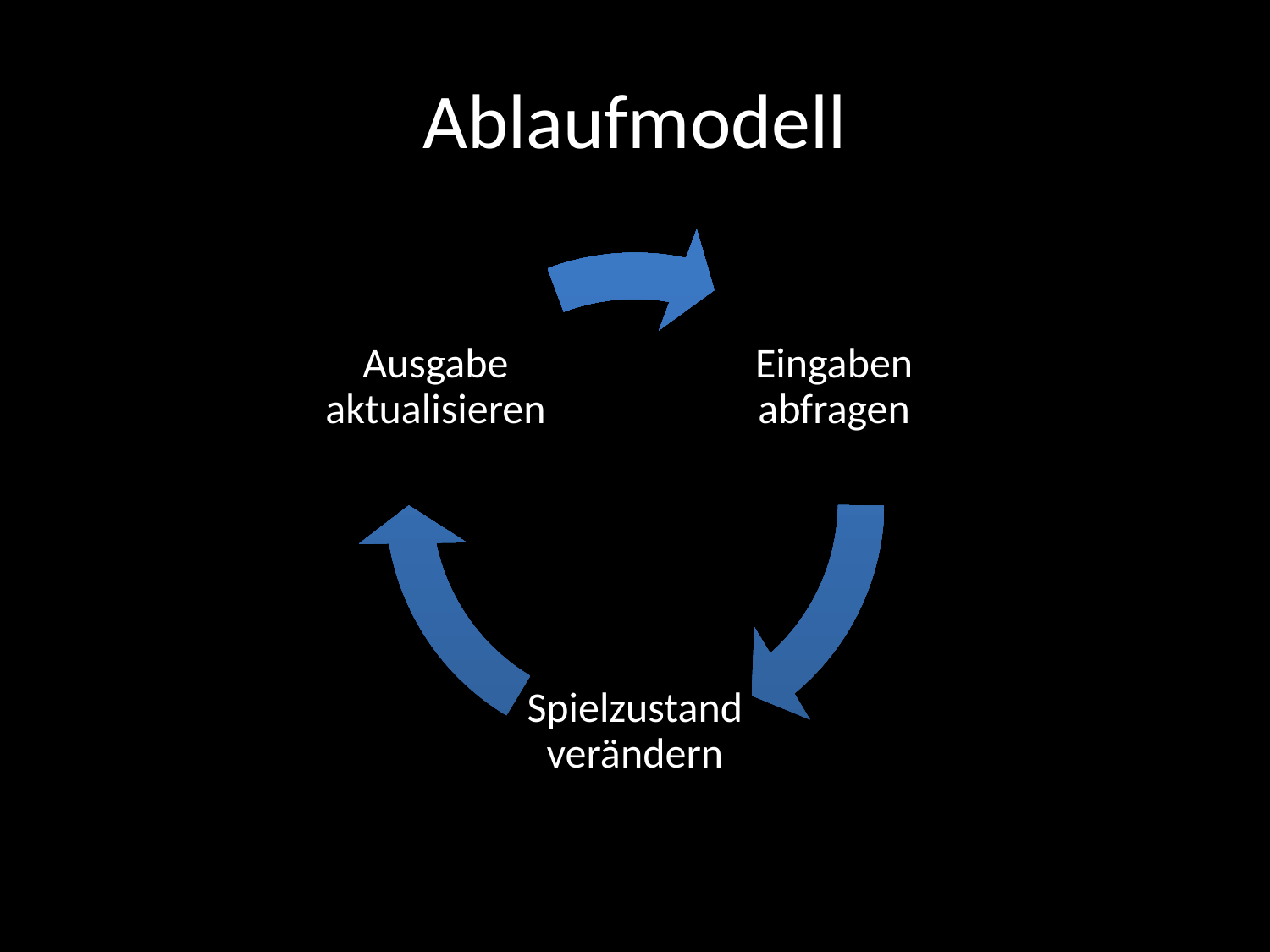

# Ablaufmodell
Eingaben abfragen
Spielzustand verändern
Ausgabe aktualisieren